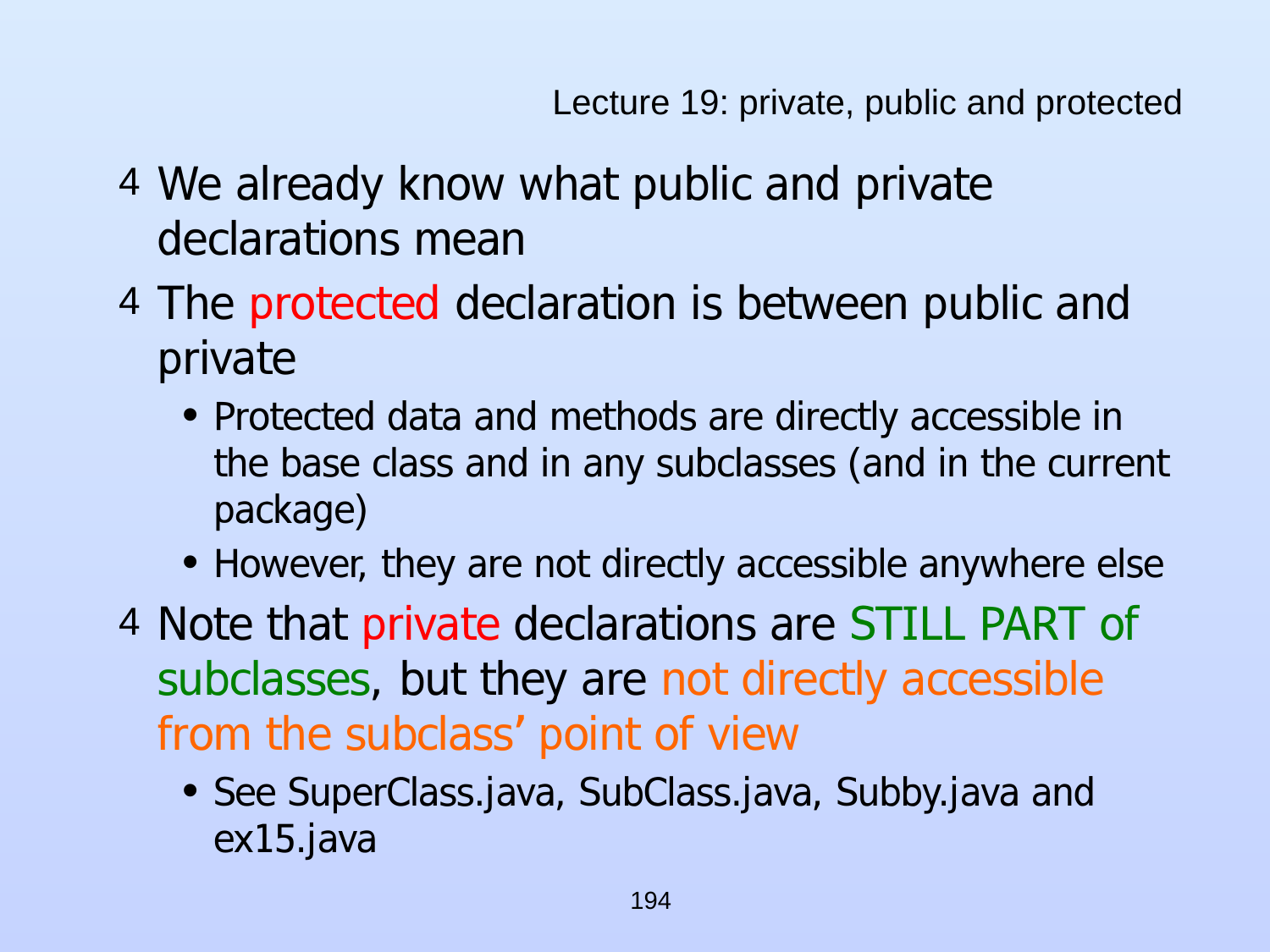

# Lecture 19: private, public and protected
We already know what public and private declarations mean
The protected declaration is between public and private
Protected data and methods are directly accessible in the base class and in any subclasses (and in the current package)
However, they are not directly accessible anywhere else
Note that private declarations are STILL PART of subclasses, but they are not directly accessible from the subclass’ point of view
See SuperClass.java, SubClass.java, Subby.java and ex15.java
194